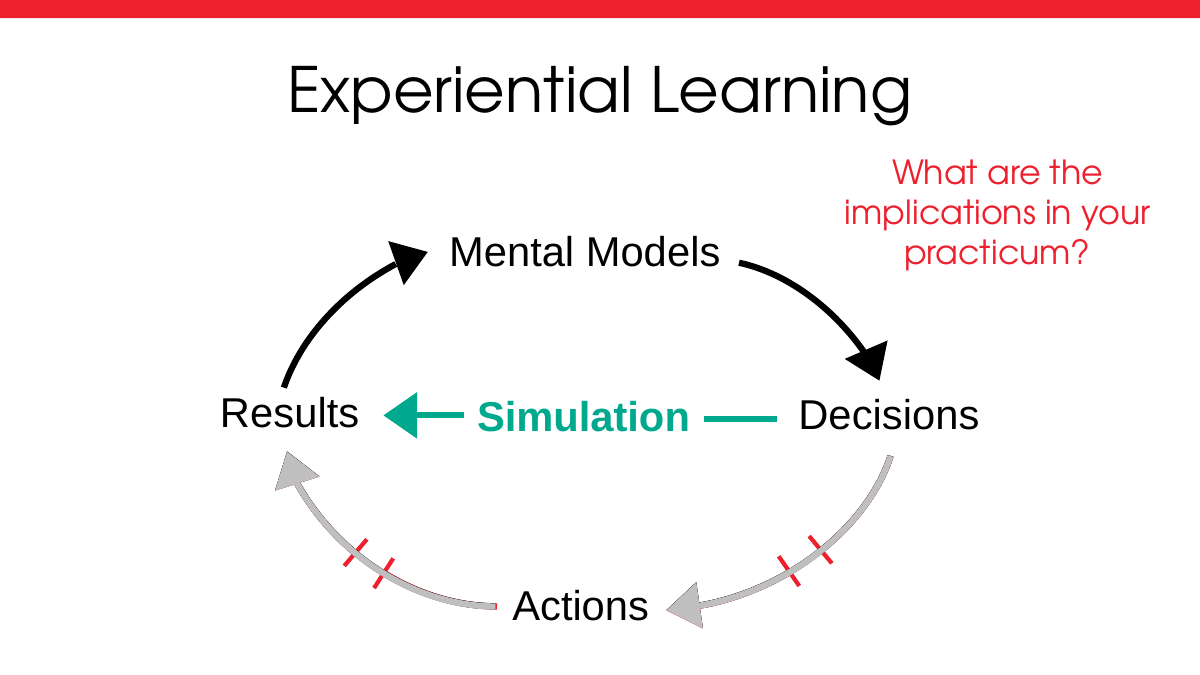

# Experiential Learning

What are the implications in your practicum?

Mental Models

Results
Decisions
Simulation

Actions